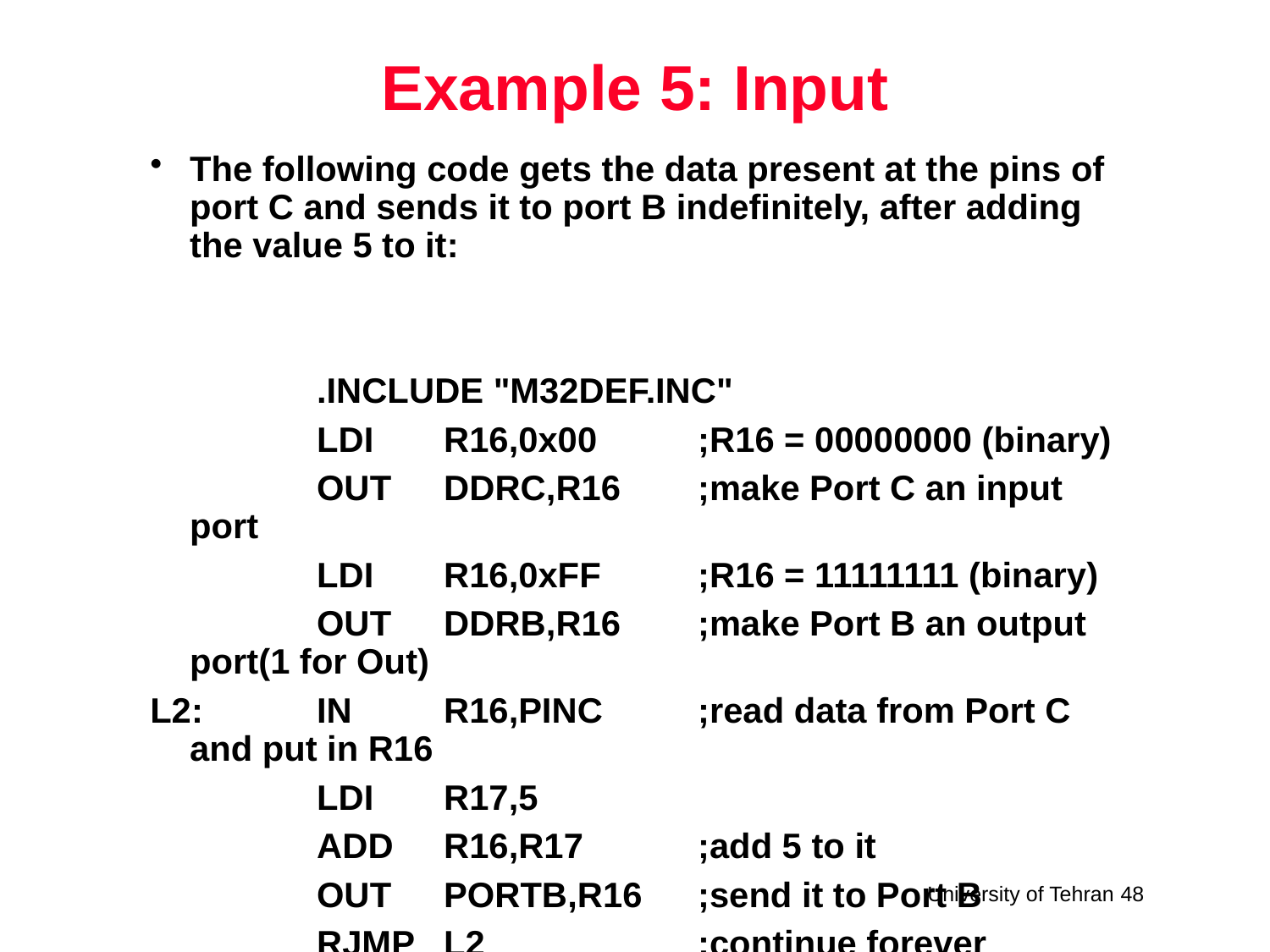

# Example 5: Input
The following code gets the data present at the pins of port C and sends it to port B indefinitely, after adding the value 5 to it:

		.INCLUDE "M32DEF.INC"
		LDI	R16,0x00	;R16 = 00000000 (binary)
		OUT	DDRC,R16	;make Port C an input port
		LDI	R16,0xFF	;R16 = 11111111 (binary)
		OUT	DDRB,R16	;make Port B an output port(1 for Out)
L2:	IN	R16,PINC	;read data from Port C and put in R16
		LDI	R17,5
		ADD 	R16,R17	;add 5 to it
		OUT	PORTB,R16	;send it to Port B
		RJMP	L2		;continue forever